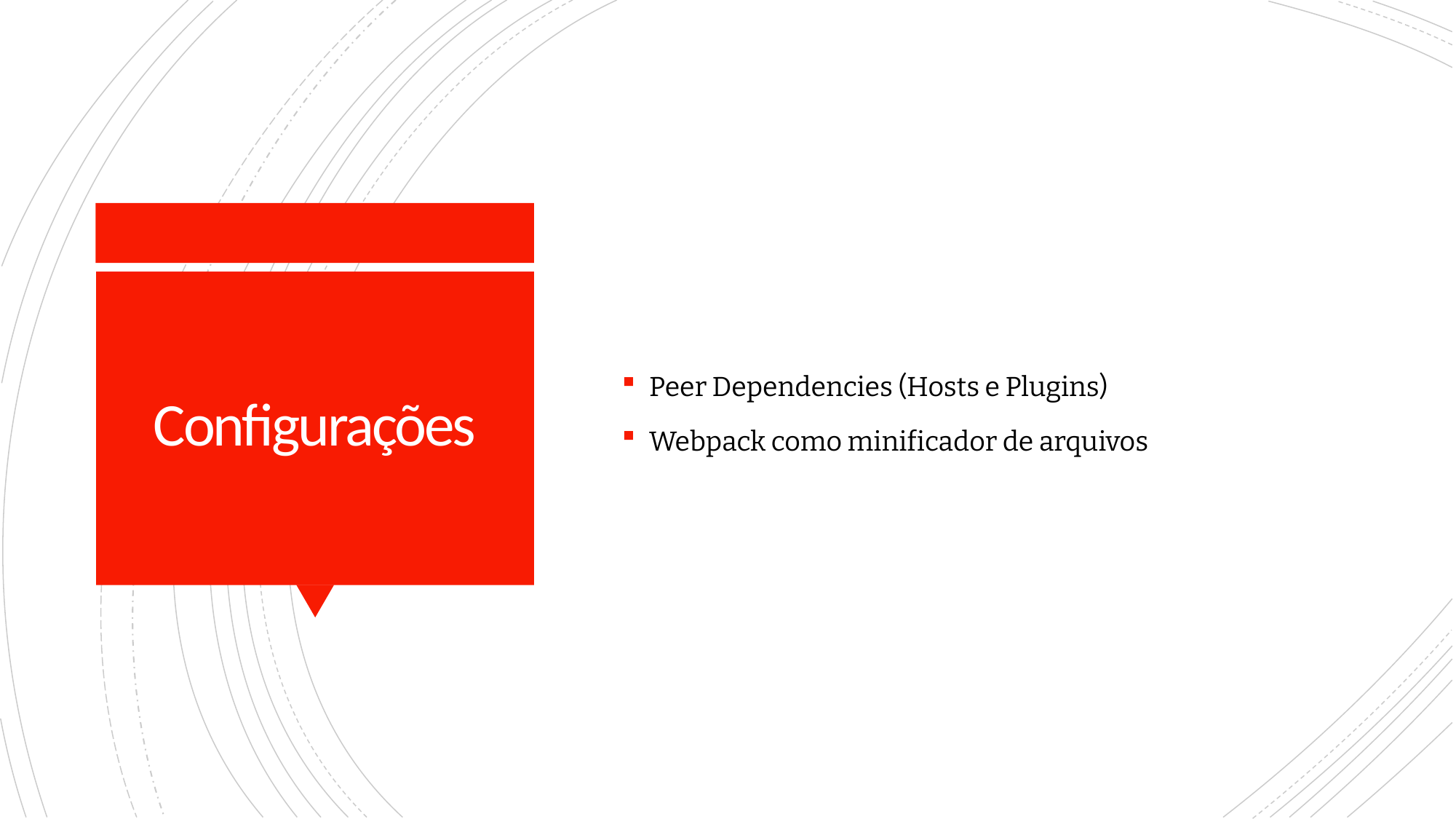

Peer Dependencies (Hosts e Plugins)
Webpack como minificador de arquivos
# Configurações